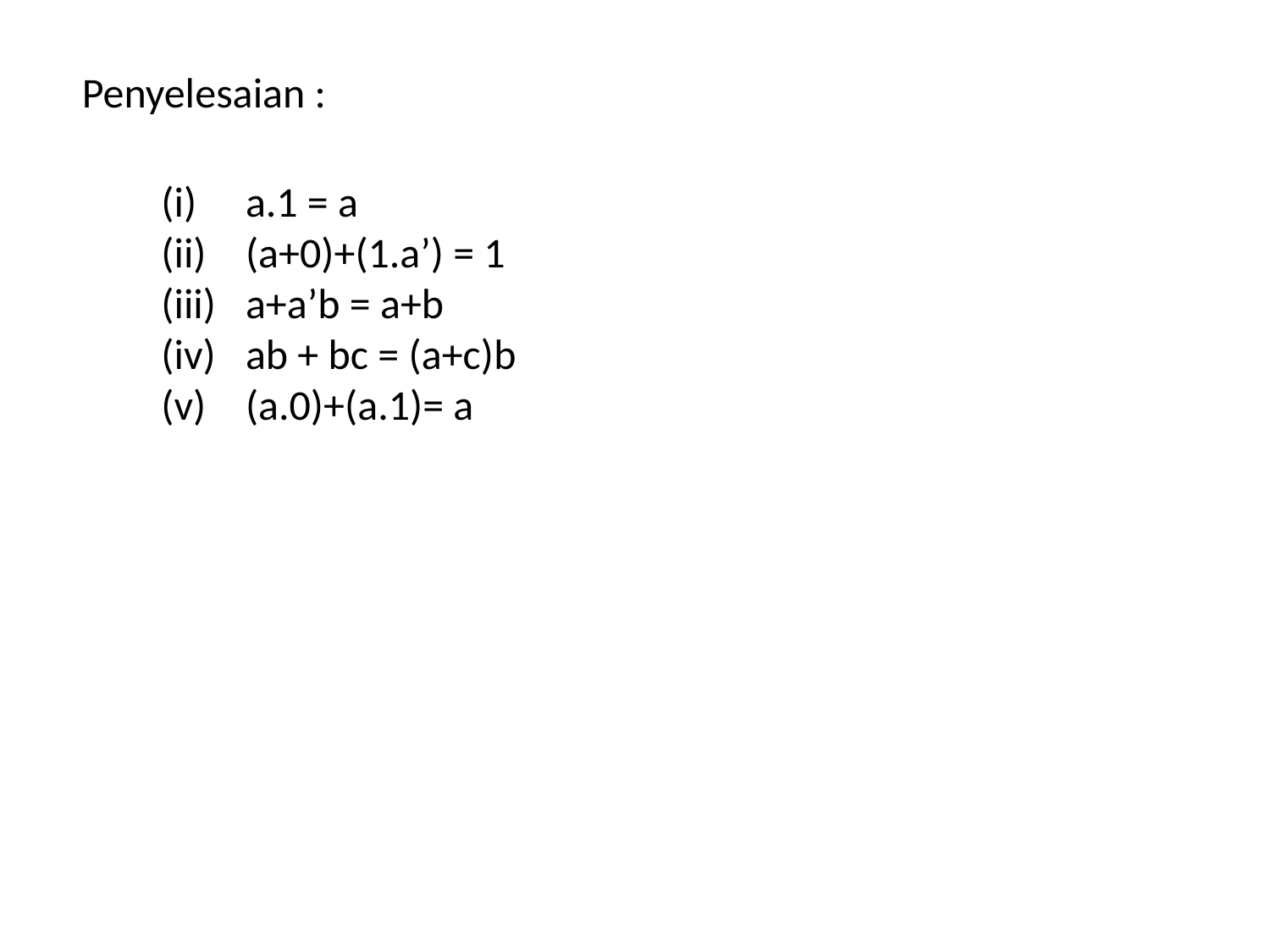

Penyelesaian :
   a.1 = a
   (a+0)+(1.a’) = 1
   a+a’b = a+b
   ab + bc = (a+c)b
   (a.0)+(a.1)= a